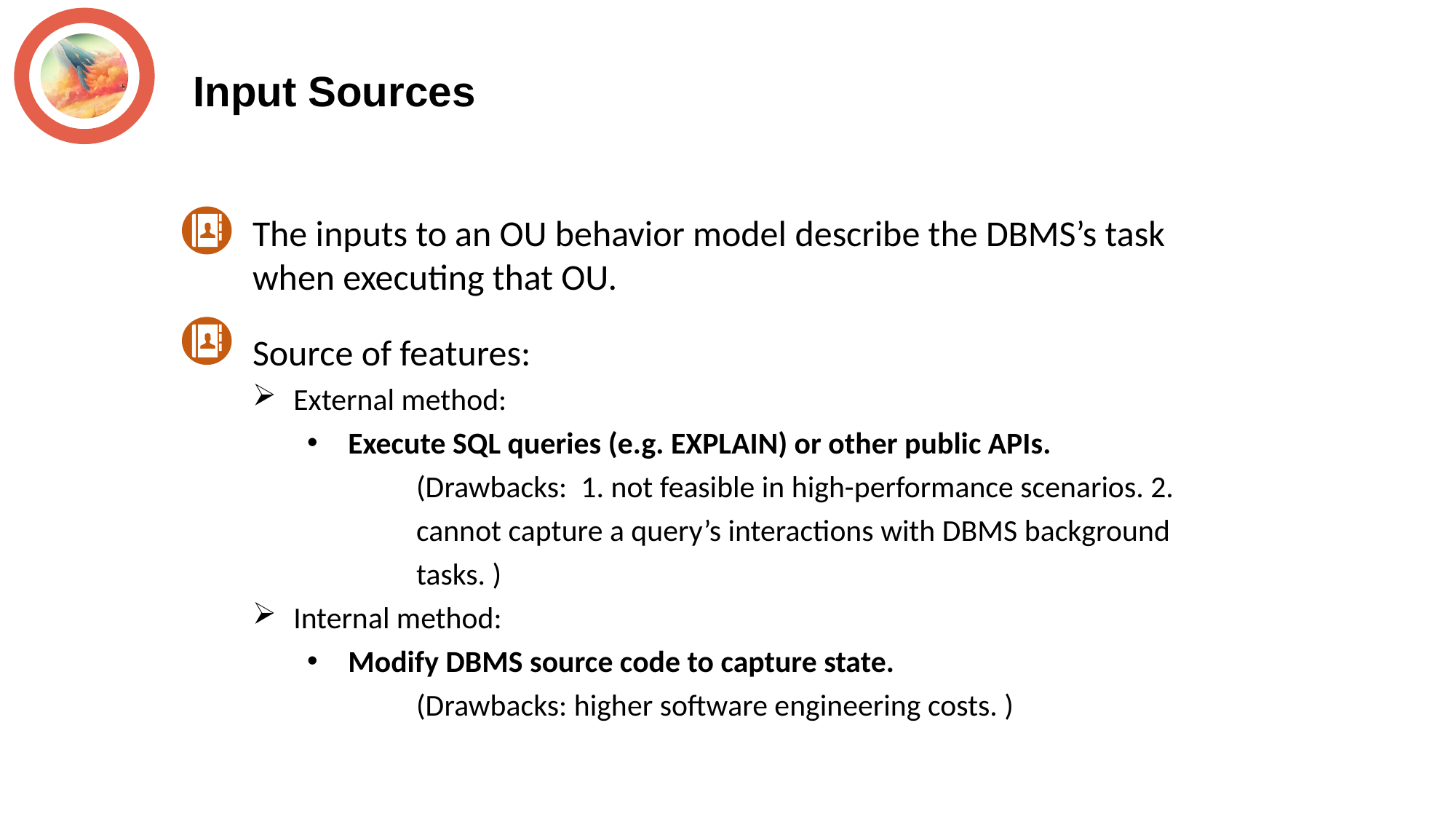

Input Sources
The inputs to an OU behavior model describe the DBMS’s task when executing that OU.

Source of features:
External method:
Execute SQL queries (e.g. EXPLAIN) or other public APIs.
	(Drawbacks:  1. not feasible in high-performance scenarios. 2.  	cannot capture a query’s interactions with DBMS background 	tasks. )
Internal method:
Modify DBMS source code to capture state.
	(Drawbacks: higher software engineering costs. )